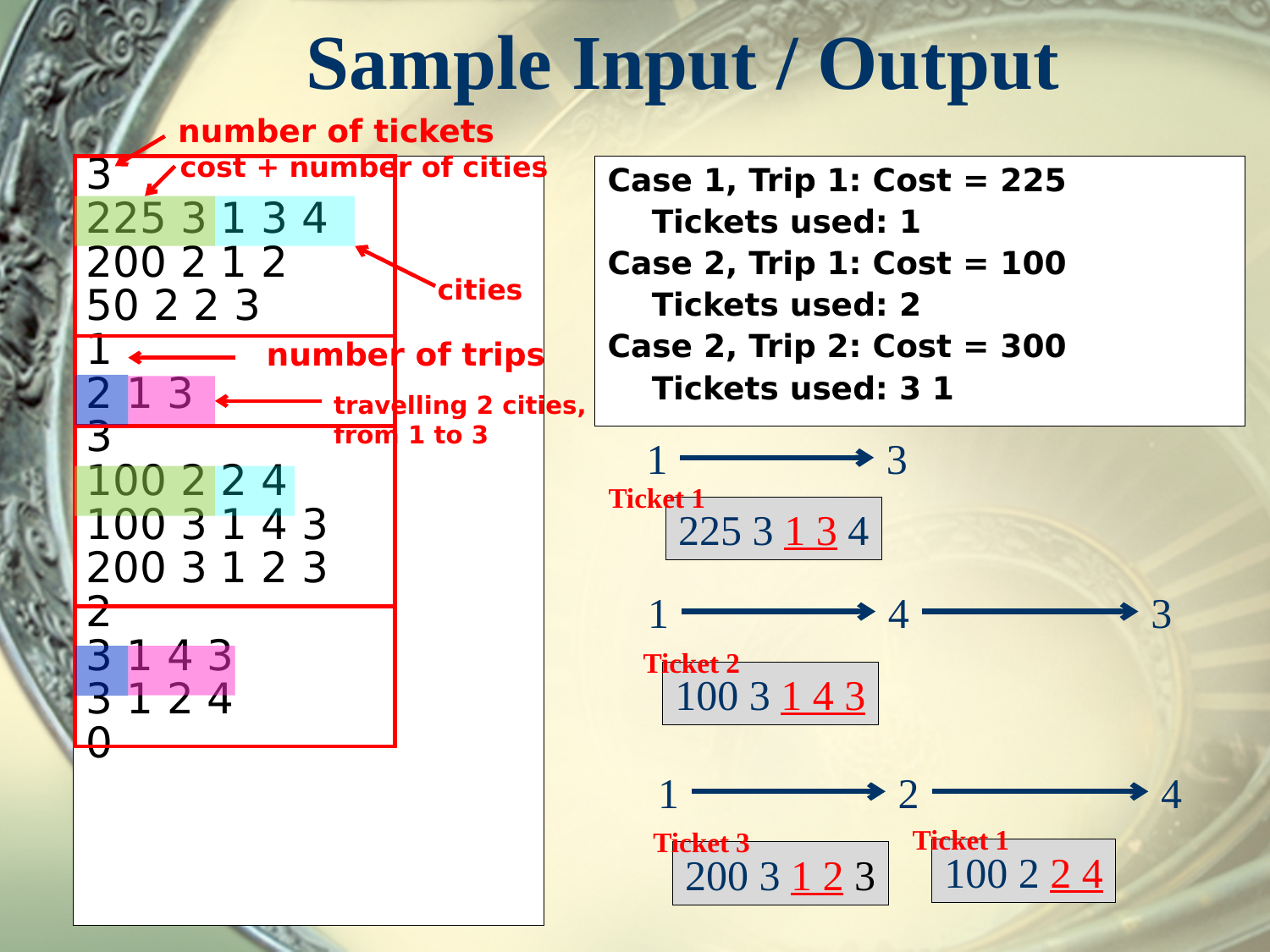

# Sample Input / Output
number of tickets
cost + number of cities
3
225 3 1 3 4
200 2 1 2
50 2 2 3
1
2 1 3
3
100 2 2 4
100 3 1 4 3
200 3 1 2 3
2
3 1 4 3
3 1 2 4
0
Case 1, Trip 1: Cost = 225
    Tickets used: 1
Case 2, Trip 1: Cost = 100
    Tickets used: 2
Case 2, Trip 2: Cost = 300
    Tickets used: 3 1

cities
number of trips

travelling 2 cities,
from 1 to 3
1
3

Ticket 1
225 3 1 3 4
3
1
4

Ticket 2

100 3 1 4 3
4
1
2
Ticket 1
Ticket 3
100 2 2 4
200 3 1 2 3